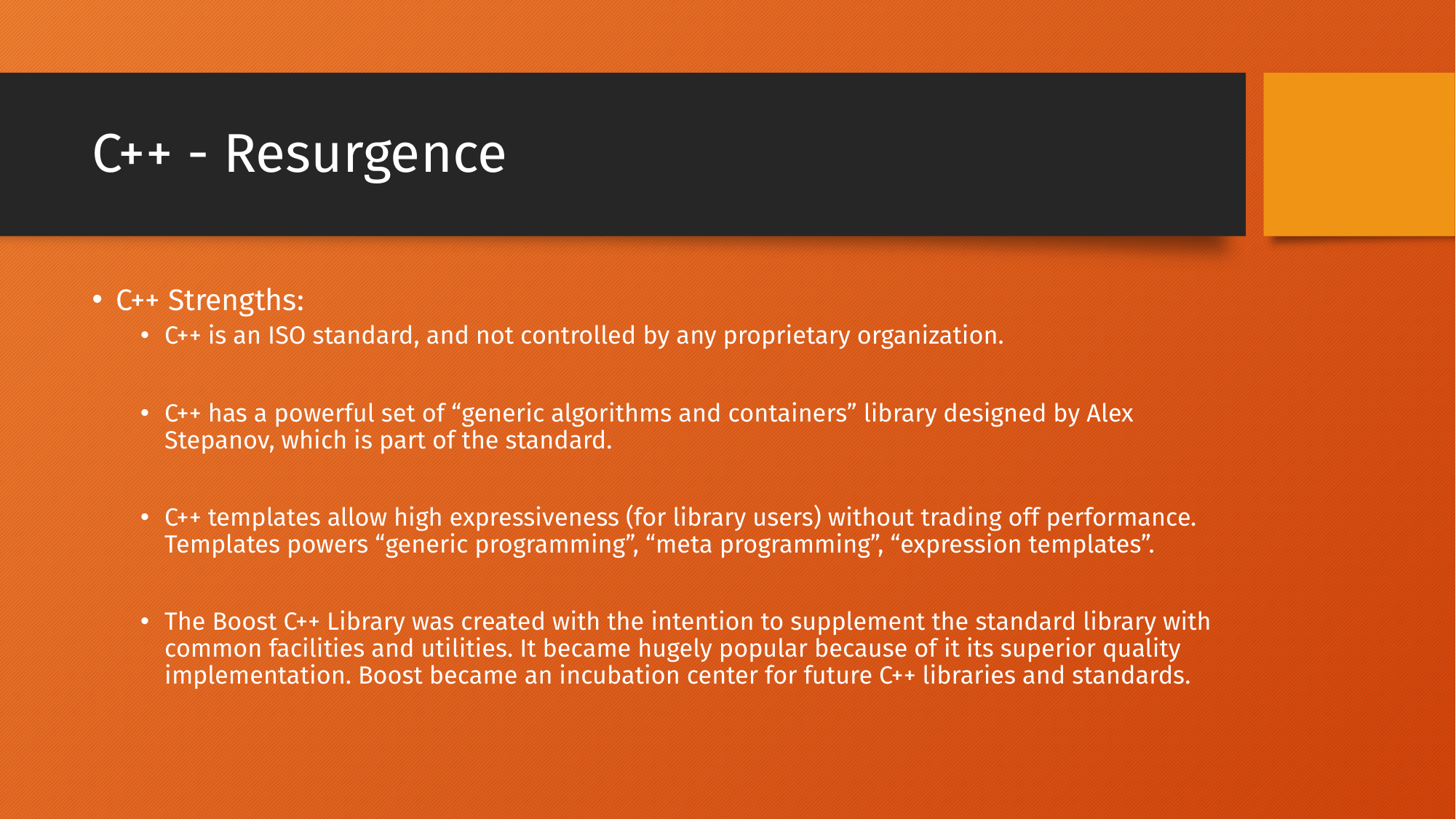

# C++ - Resurgence
C++ Strengths:
C++ is an ISO standard, and not controlled by any proprietary organization.

C++ has a powerful set of “generic algorithms and containers” library designed by Alex Stepanov, which is part of the standard.

C++ templates allow high expressiveness (for library users) without trading off performance. Templates powers “generic programming”, “meta programming”, “expression templates”.

The Boost C++ Library was created with the intention to supplement the standard library with common facilities and utilities. It became hugely popular because of it its superior quality implementation. Boost became an incubation center for future C++ libraries and standards.